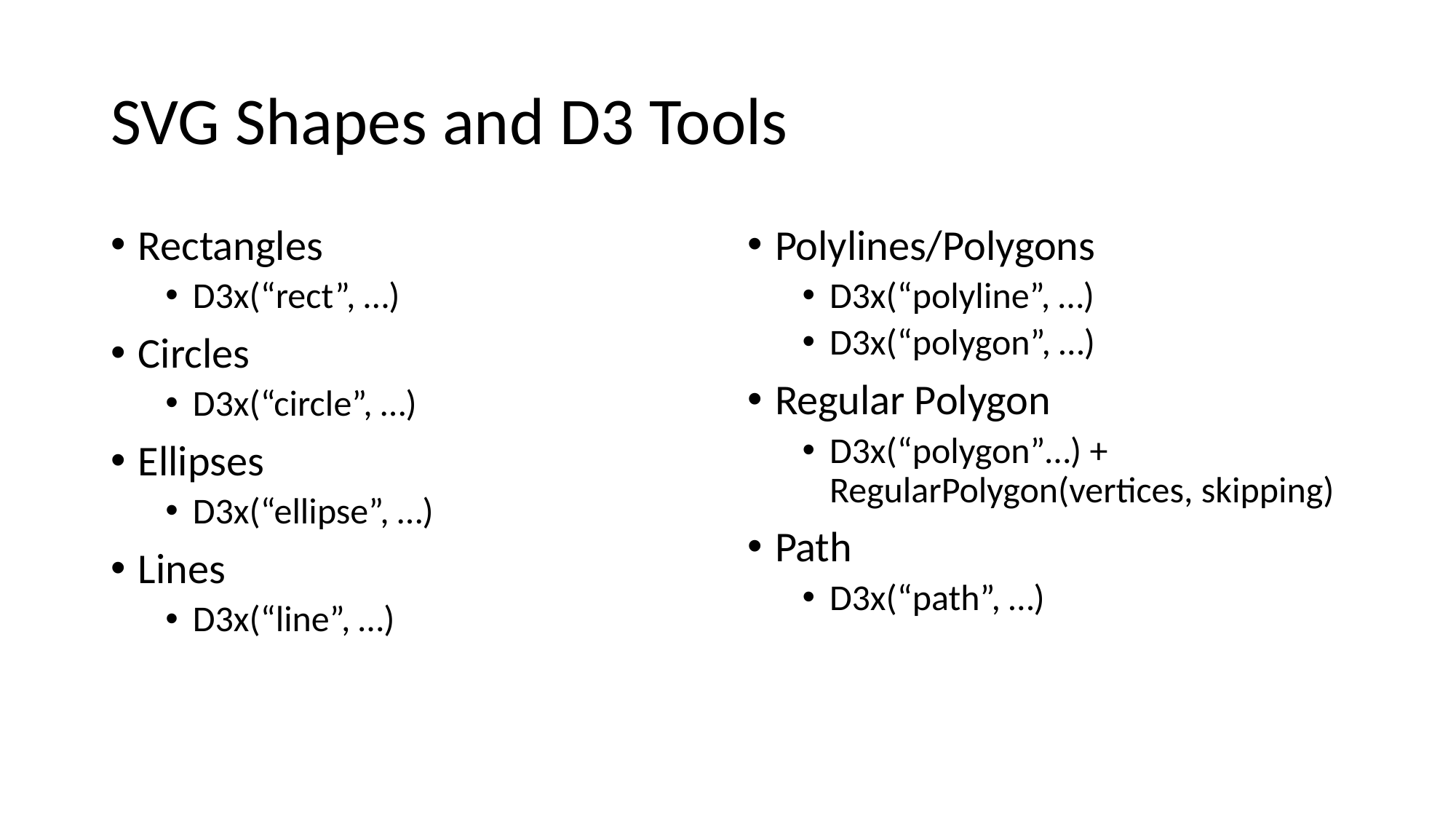

# SVG Shapes and D3 Tools
Rectangles
D3x(“rect”, …)
Circles
D3x(“circle”, …)
Ellipses
D3x(“ellipse”, …)
Lines
D3x(“line”, …)

Polylines/Polygons
D3x(“polyline”, …)
D3x(“polygon”, …)
Regular Polygon
D3x(“polygon”…) + RegularPolygon(vertices, skipping)
Path
D3x(“path”, …)